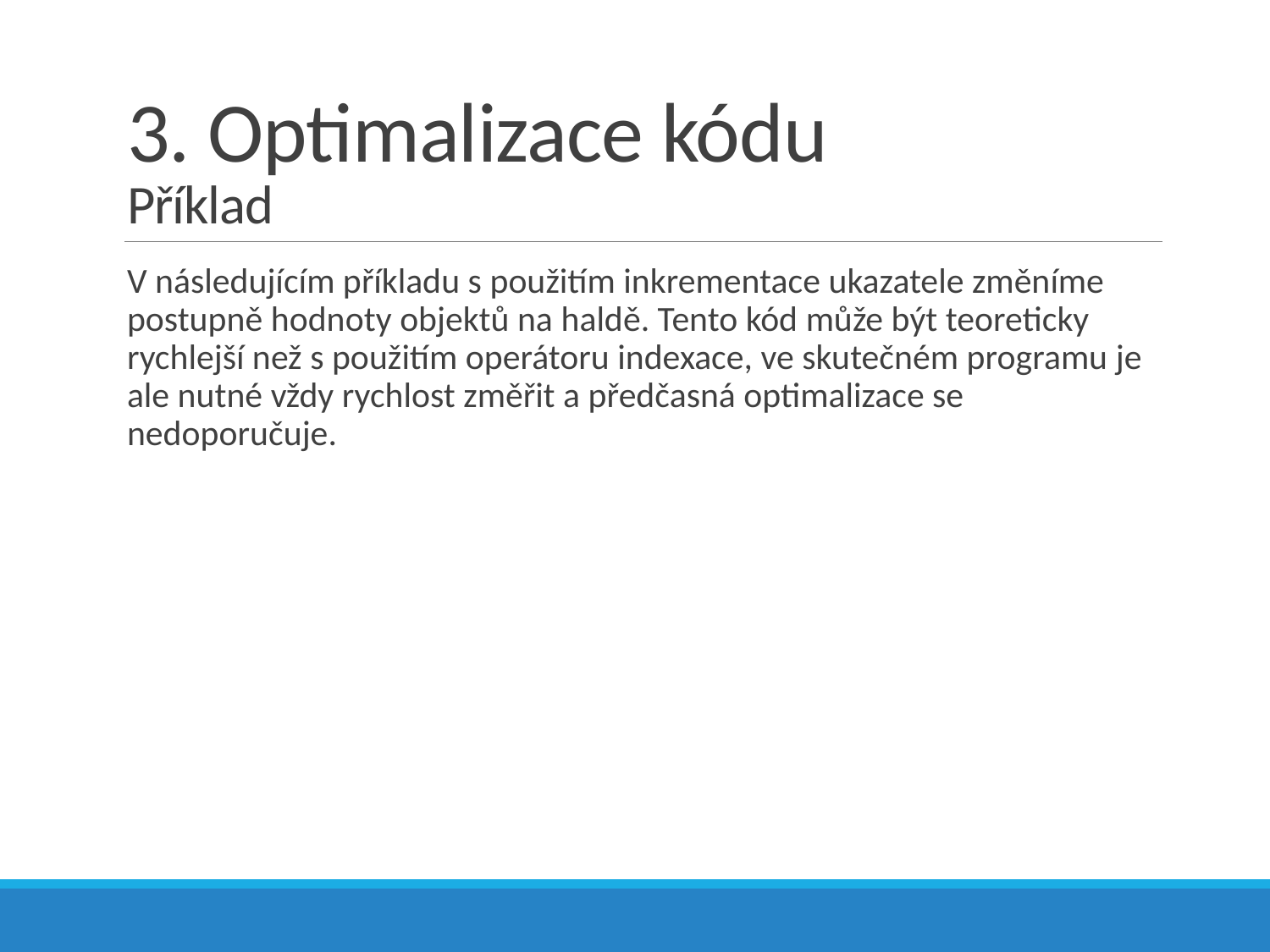

# 3. Optimalizace kódu Příklad
V následujícím příkladu s použitím inkrementace ukazatele změníme postupně hodnoty objektů na haldě. Tento kód může být teoreticky rychlejší než s použitím operátoru indexace, ve skutečném programu je ale nutné vždy rychlost změřit a předčasná optimalizace se nedoporučuje.